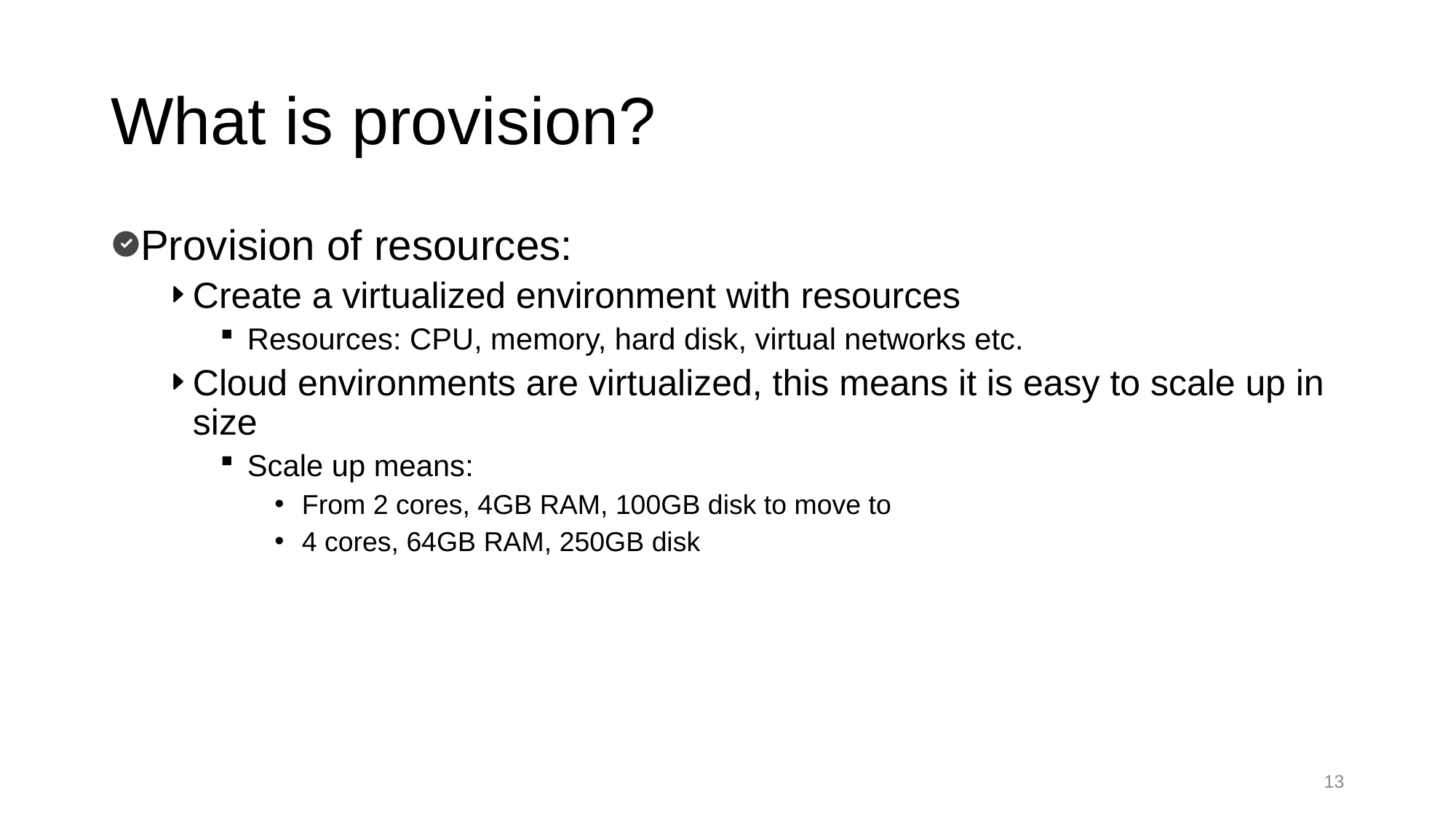

# What is provision?
Provision of resources:
Create a virtualized environment with resources
Resources: CPU, memory, hard disk, virtual networks etc.
Cloud environments are virtualized, this means it is easy to scale up in size
Scale up means:
From 2 cores, 4GB RAM, 100GB disk to move to
4 cores, 64GB RAM, 250GB disk

13